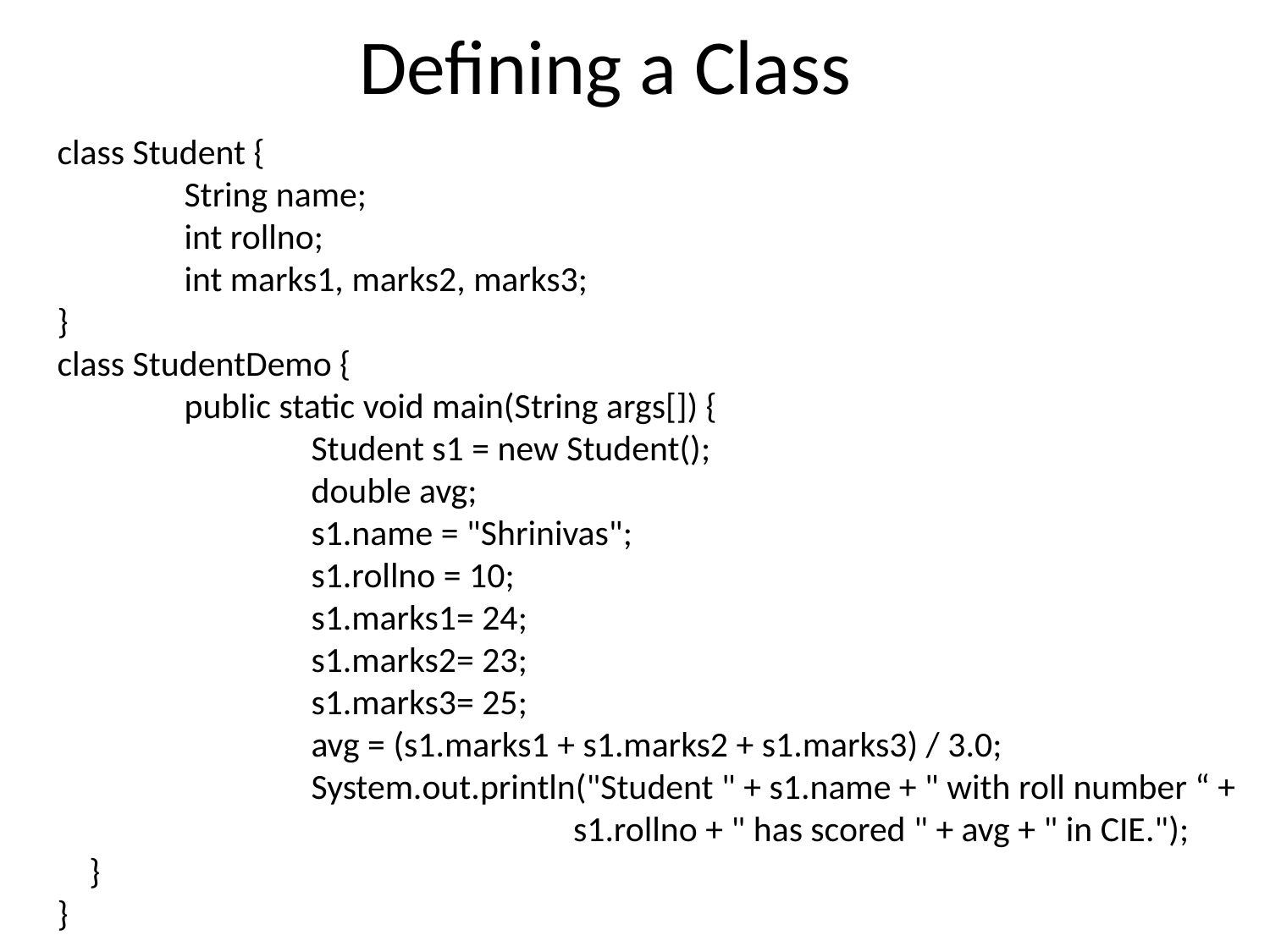

Defining a Class
class Student {
 	String name;
 	int rollno;
 	int marks1, marks2, marks3;
}
class StudentDemo {
    	public static void main(String args[]) {
    		Student s1 = new Student();
		double avg;
		s1.name = "Shrinivas";
		s1.rollno = 10;
		s1.marks1= 24;
		s1.marks2= 23;
		s1.marks3= 25;
		avg = (s1.marks1 + s1.marks2 + s1.marks3) / 3.0;
		System.out.println("Student " + s1.name + " with roll number “ + 				 s1.rollno + " has scored " + avg + " in CIE.");
    }
}